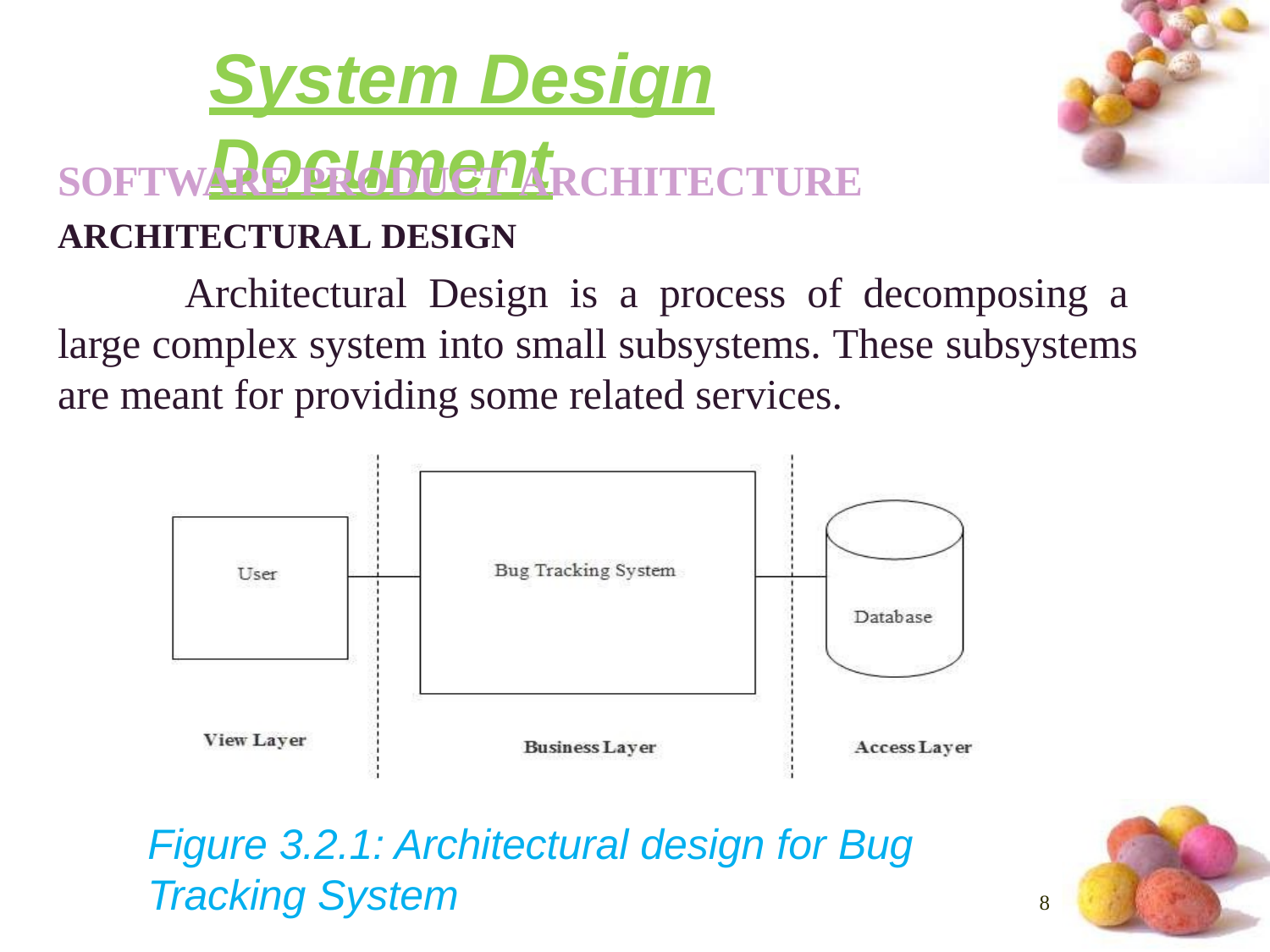

# System Design Document
SOFTWARE PRODUCT ARCHITECTURE
ARCHITECTURAL DESIGN
Architectural Design is a process of decomposing a  large complex system into small subsystems. These subsystems  are meant for providing some related services.

Figure 3.2.1: Architectural design for Bug Tracking System

8